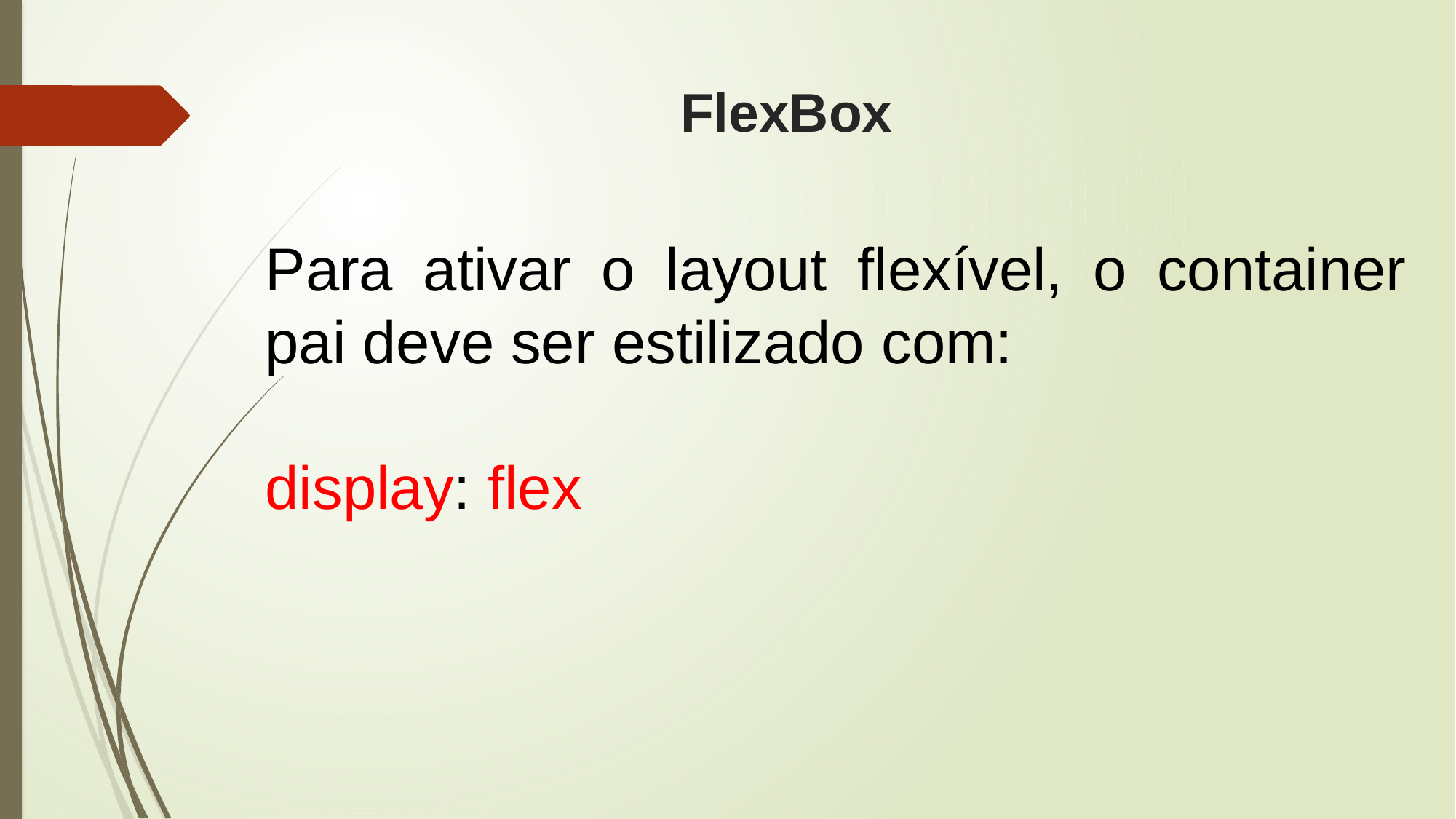

# FlexBox
Para ativar o layout flexível, o container pai deve ser estilizado com:

display: flex